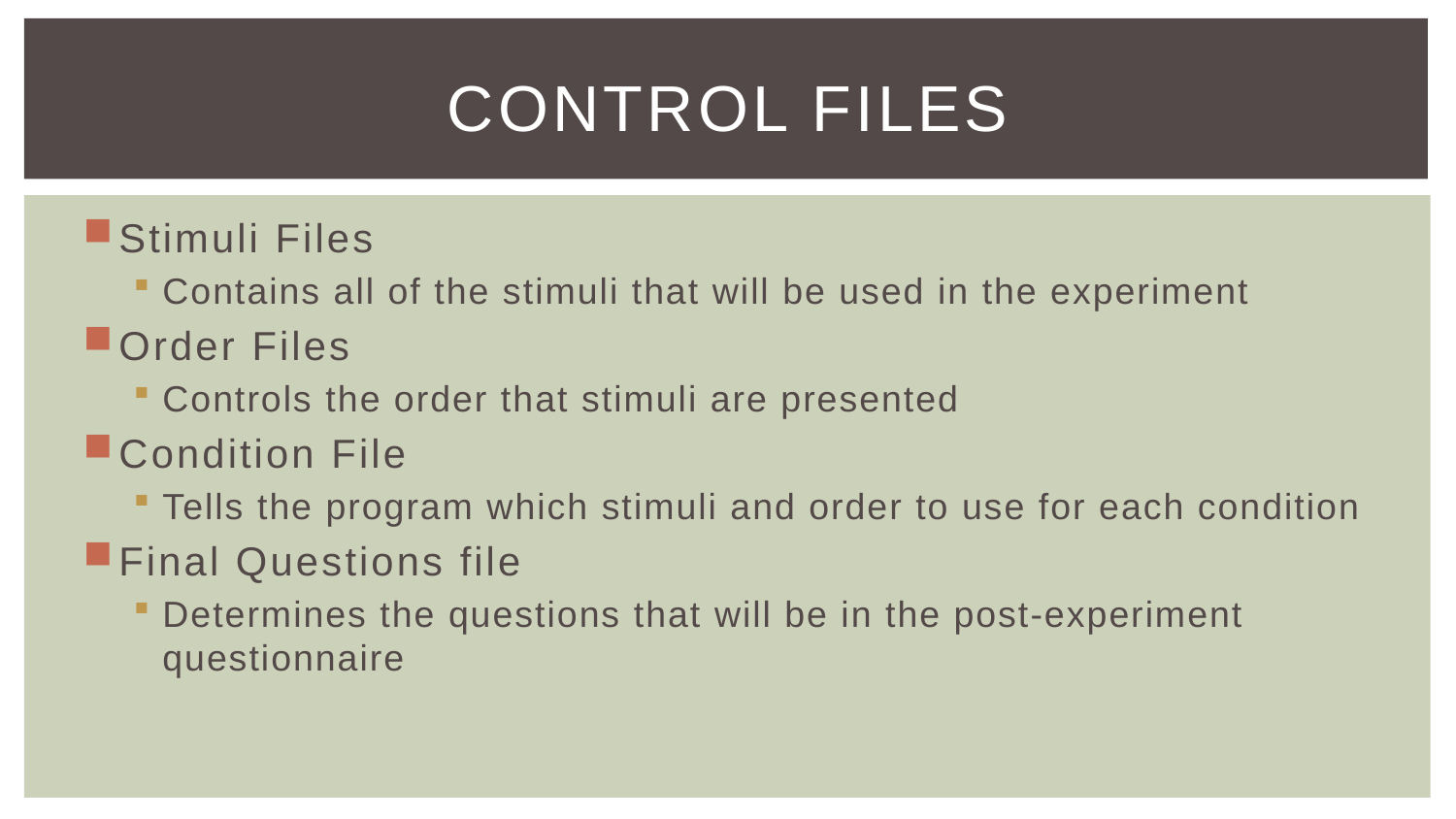

# Control Files
Stimuli Files
Contains all of the stimuli that will be used in the experiment
Order Files
Controls the order that stimuli are presented
Condition File
Tells the program which stimuli and order to use for each condition
Final Questions file
Determines the questions that will be in the post-experiment questionnaire